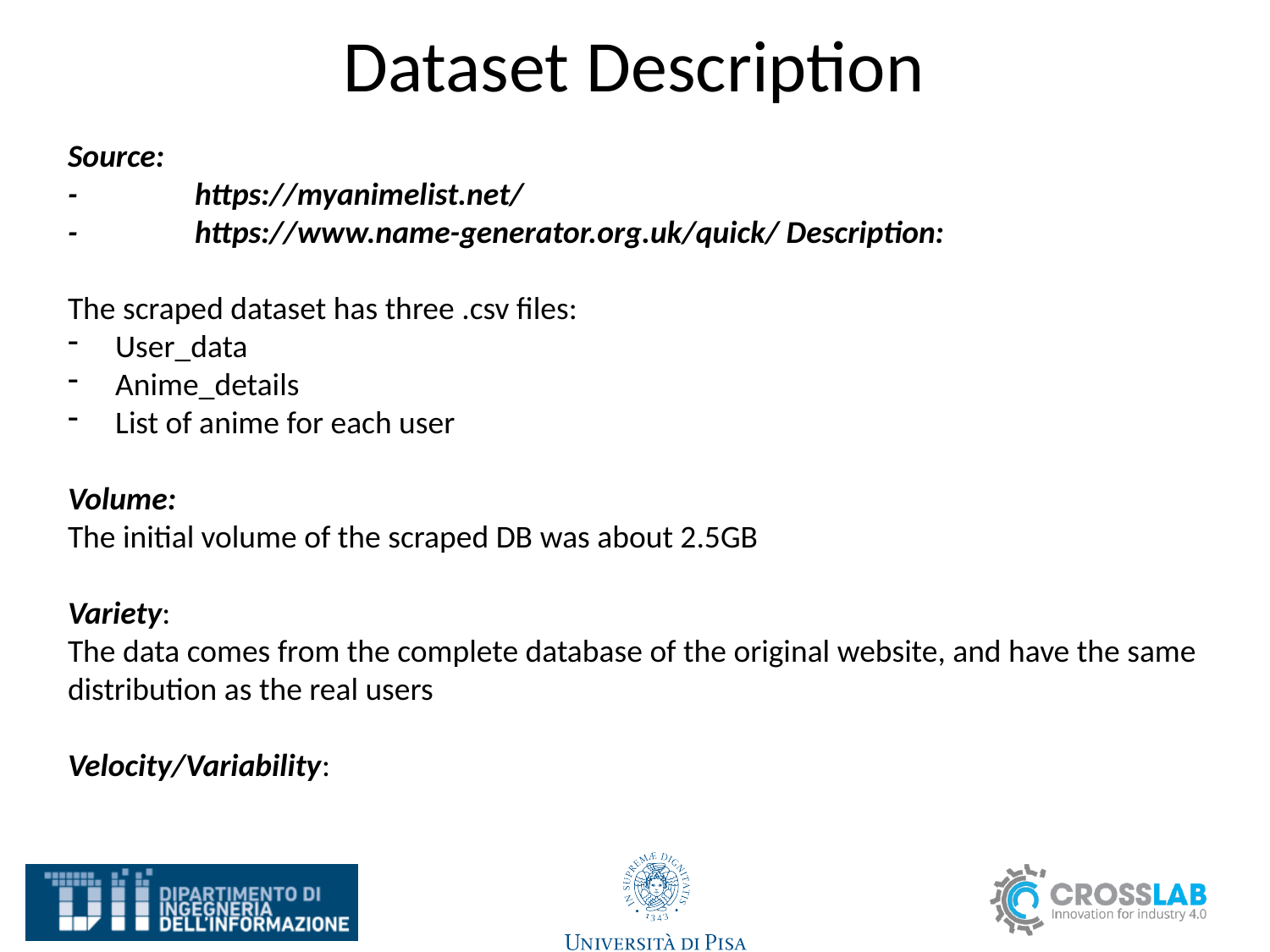

# Dataset Description
Source:
-	https://myanimelist.net/
-	https://www.name-generator.org.uk/quick/ Description:

The scraped dataset has three .csv files:
User_data
Anime_details
List of anime for each user

Volume:
The initial volume of the scraped DB was about 2.5GB

Variety:
The data comes from the complete database of the original website, and have the same distribution as the real users

Velocity/Variability: